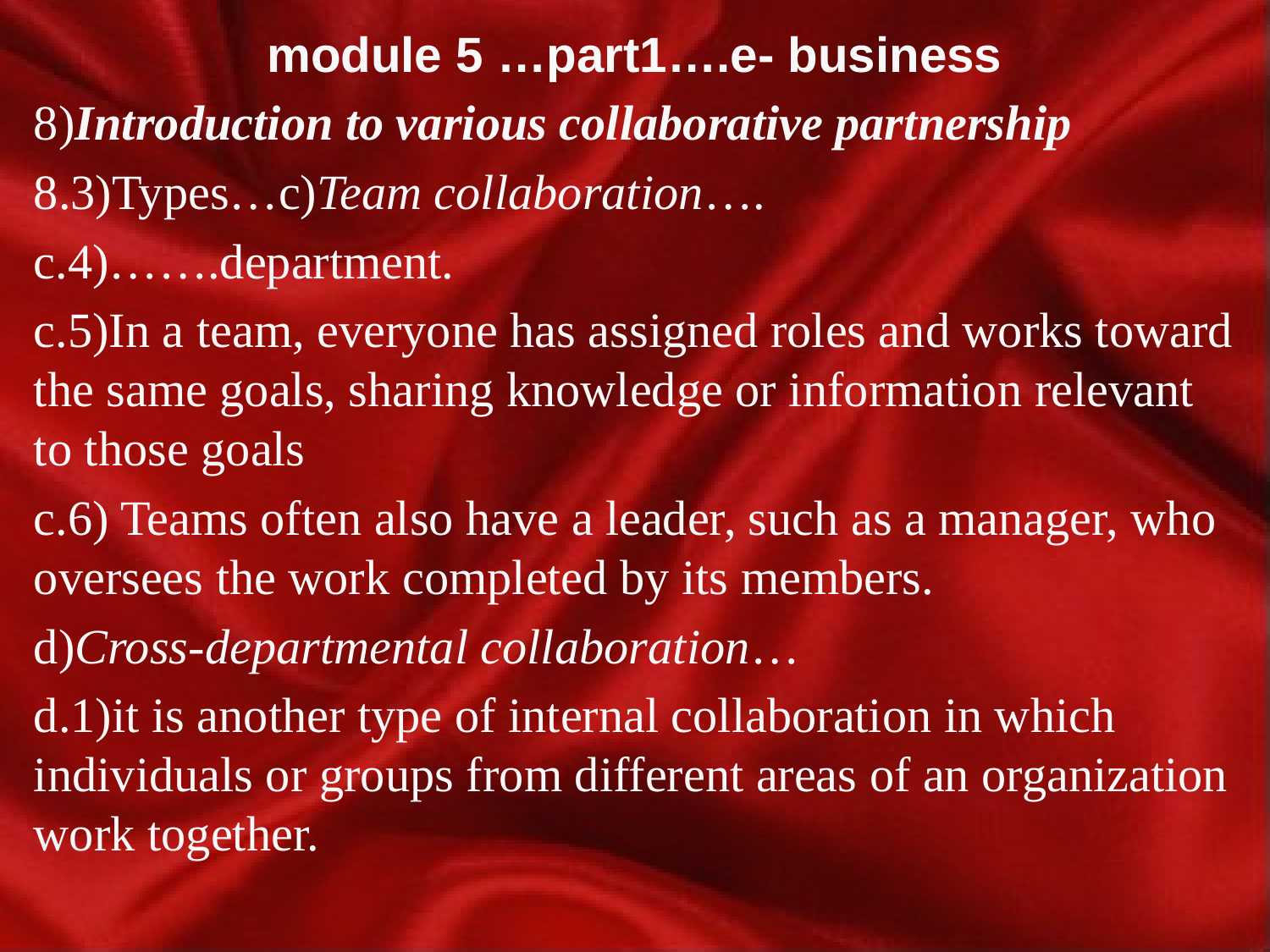

# module 5 …part1….e- business
8)Introduction to various collaborative partnership
8.3)Types…c)Team collaboration….
c.4)…….department.
c.5)In a team, everyone has assigned roles and works toward the same goals, sharing knowledge or information relevant to those goals
c.6) Teams often also have a leader, such as a manager, who oversees the work completed by its members.
d)Cross-departmental collaboration…
d.1)it is another type of internal collaboration in which individuals or groups from different areas of an organization work together.